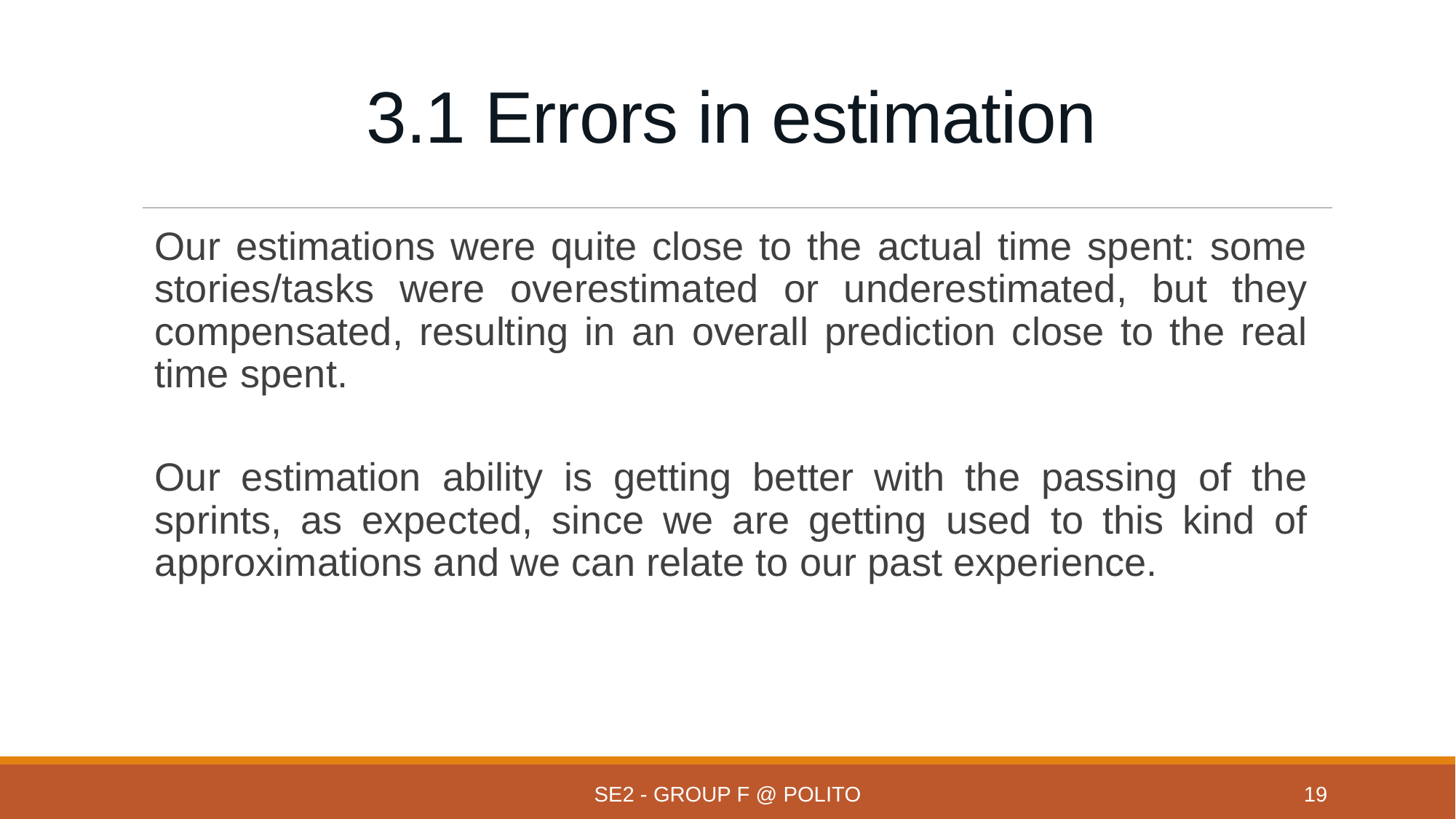

# 3.1 Errors in estimation
Our estimations were quite close to the actual time spent: some stories/tasks were overestimated or underestimated, but they compensated, resulting in an overall prediction close to the real time spent.

Our estimation ability is getting better with the passing of the sprints, as expected, since we are getting used to this kind of approximations and we can relate to our past experience.

SE2 - Group F @ PoliTo
19